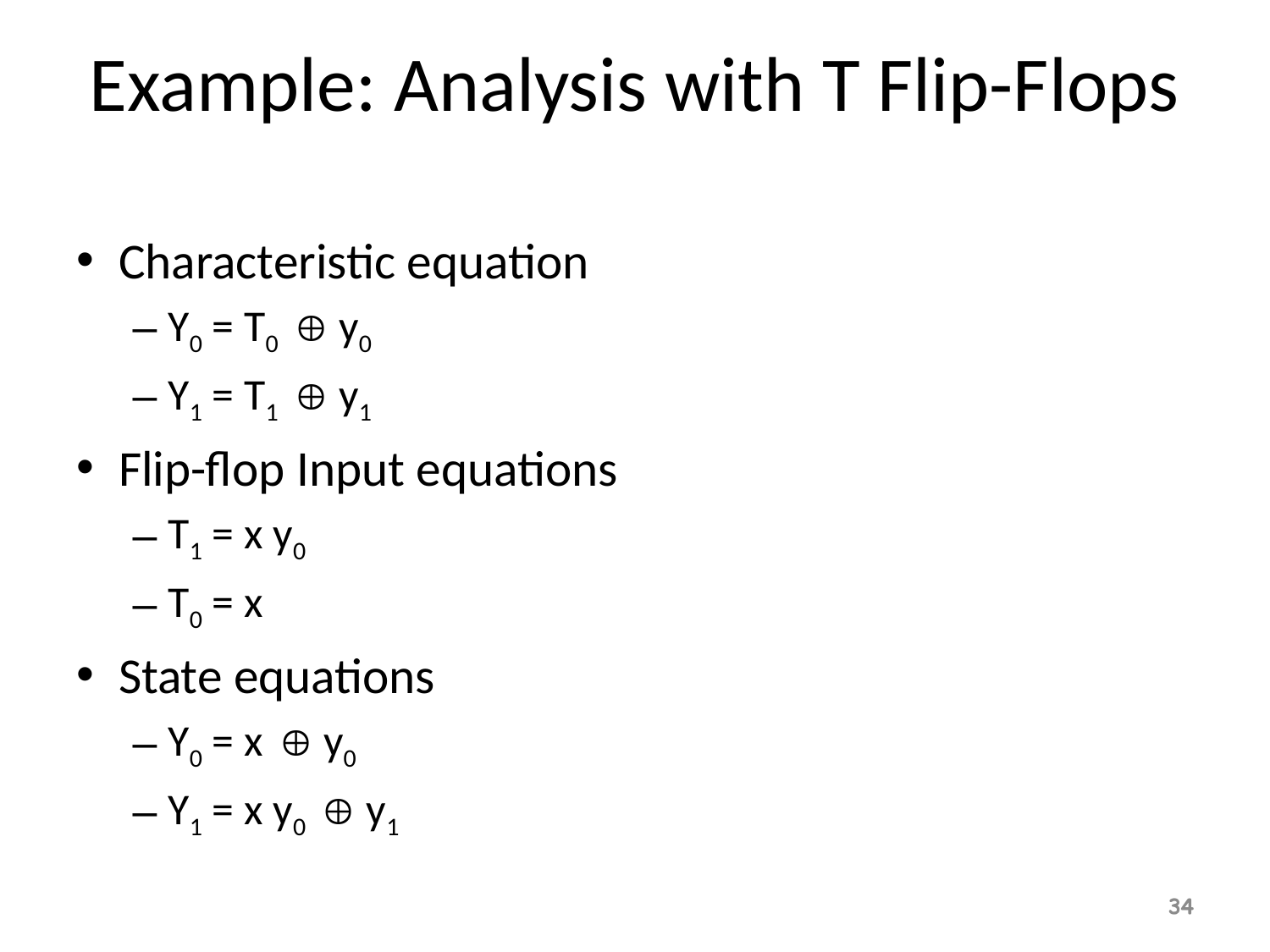

# Example: Analysis with T Flip-Flops
Characteristic equation
Y0 = T0  ⊕ y0
Y1 = T1  ⊕ y1
Flip-flop Input equations
T1 = x y0
T0 = x
State equations
Y0 = x  ⊕ y0
Y1 = x y0  ⊕ y1
34